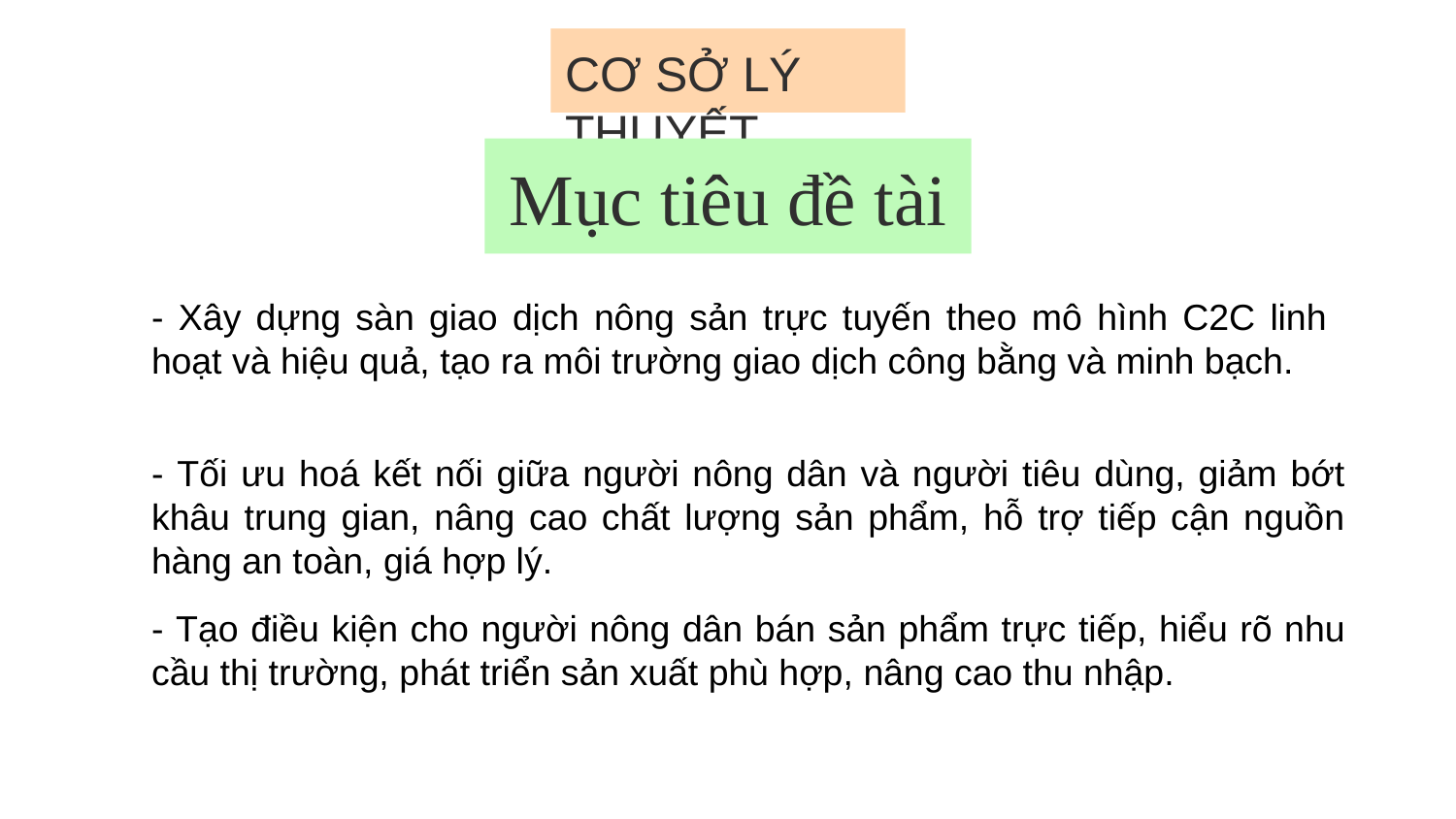

# CƠ SỞ LÝ THUYẾT
Mục tiêu đề tài
- Xây dựng sàn giao dịch nông sản trực tuyến theo mô hình C2C linh hoạt và hiệu quả, tạo ra môi trường giao dịch công bằng và minh bạch.
- Tối ưu hoá kết nối giữa người nông dân và người tiêu dùng, giảm bớt khâu trung gian, nâng cao chất lượng sản phẩm, hỗ trợ tiếp cận nguồn hàng an toàn, giá hợp lý.

- Tạo điều kiện cho người nông dân bán sản phẩm trực tiếp, hiểu rõ nhu cầu thị trường, phát triển sản xuất phù hợp, nâng cao thu nhập.